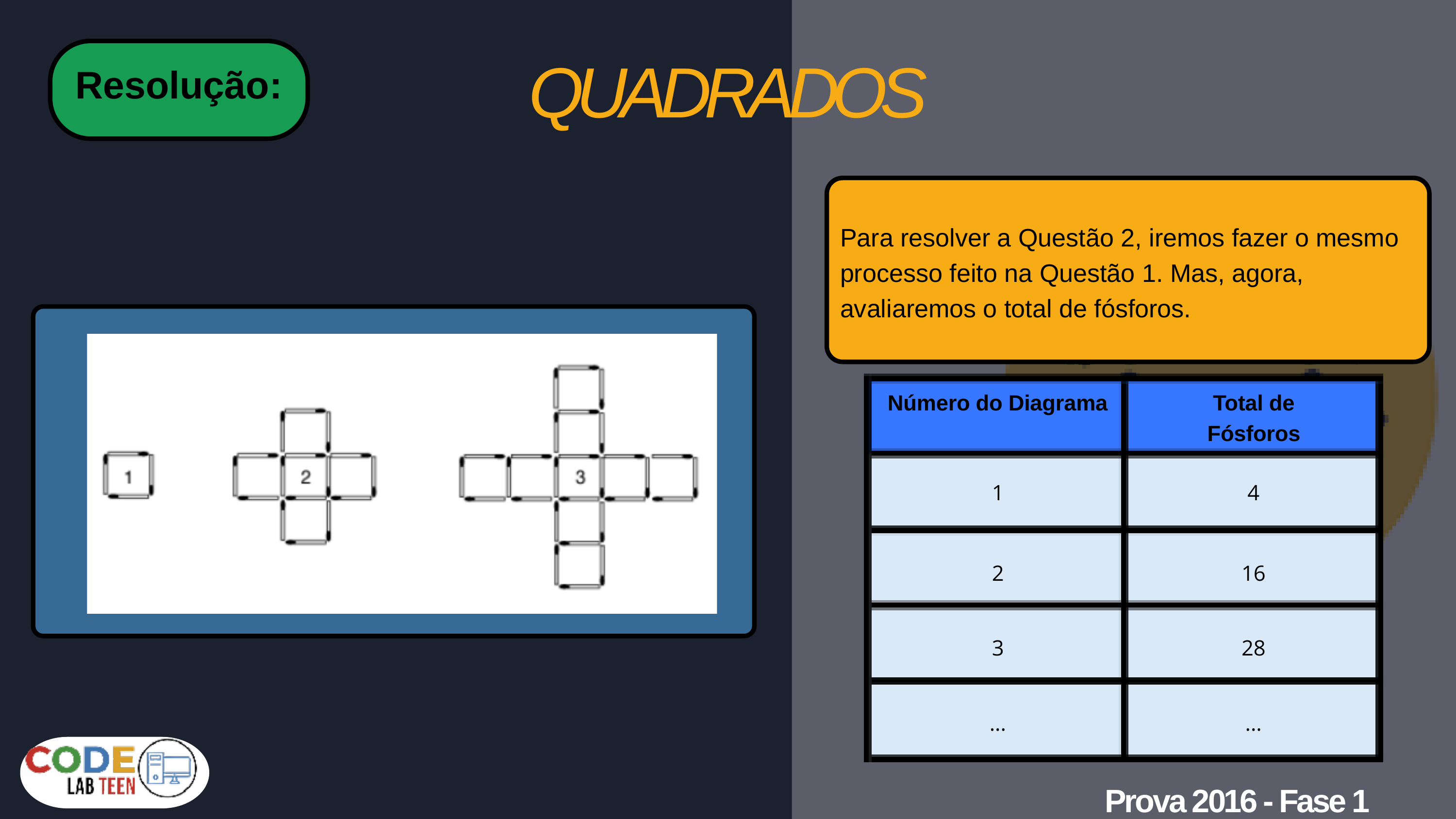

QUADRADOS

Resolução:

Para resolver a Questão 2, iremos fazer o mesmo processo feito na Questão 1. Mas, agora, avaliaremos o total de fósforos.

Número do Diagrama
Total de Fósforos
1
4
2
16
3
28
...
...

Prova 2016 - Fase 1